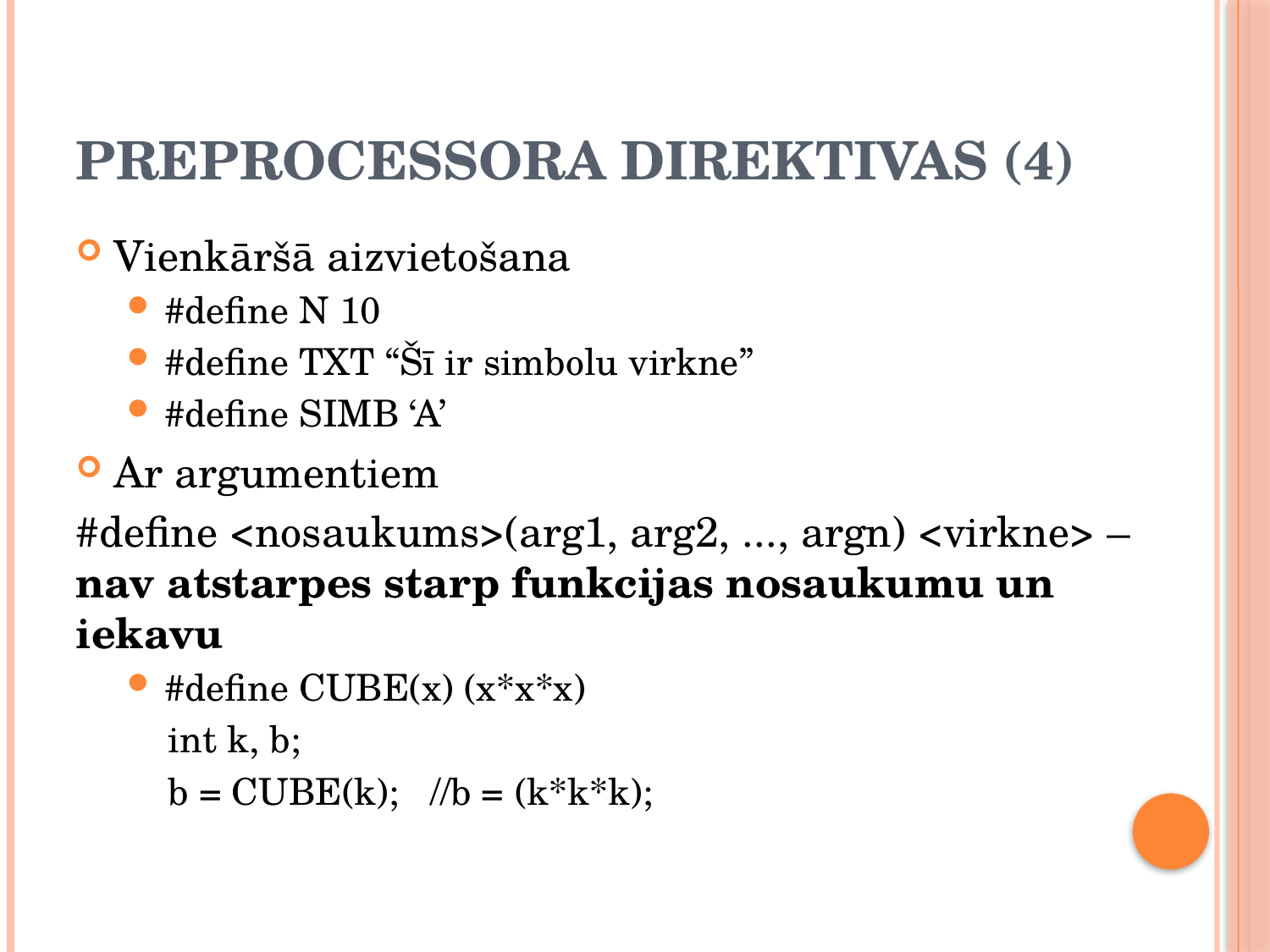

# Preprocessora direktivas (4)
Vienkāršā aizvietošana
#define N 10
#define TXT “Šī ir simbolu virkne”
#define SIMB ‘A’
Ar argumentiem
#define <nosaukums>(arg1, arg2, ..., argn) <virkne> – nav atstarpes starp funkcijas nosaukumu un iekavu
#define CUBE(x) (x*x*x)
    int k, b;
    b = CUBE(k);   //b = (k*k*k);